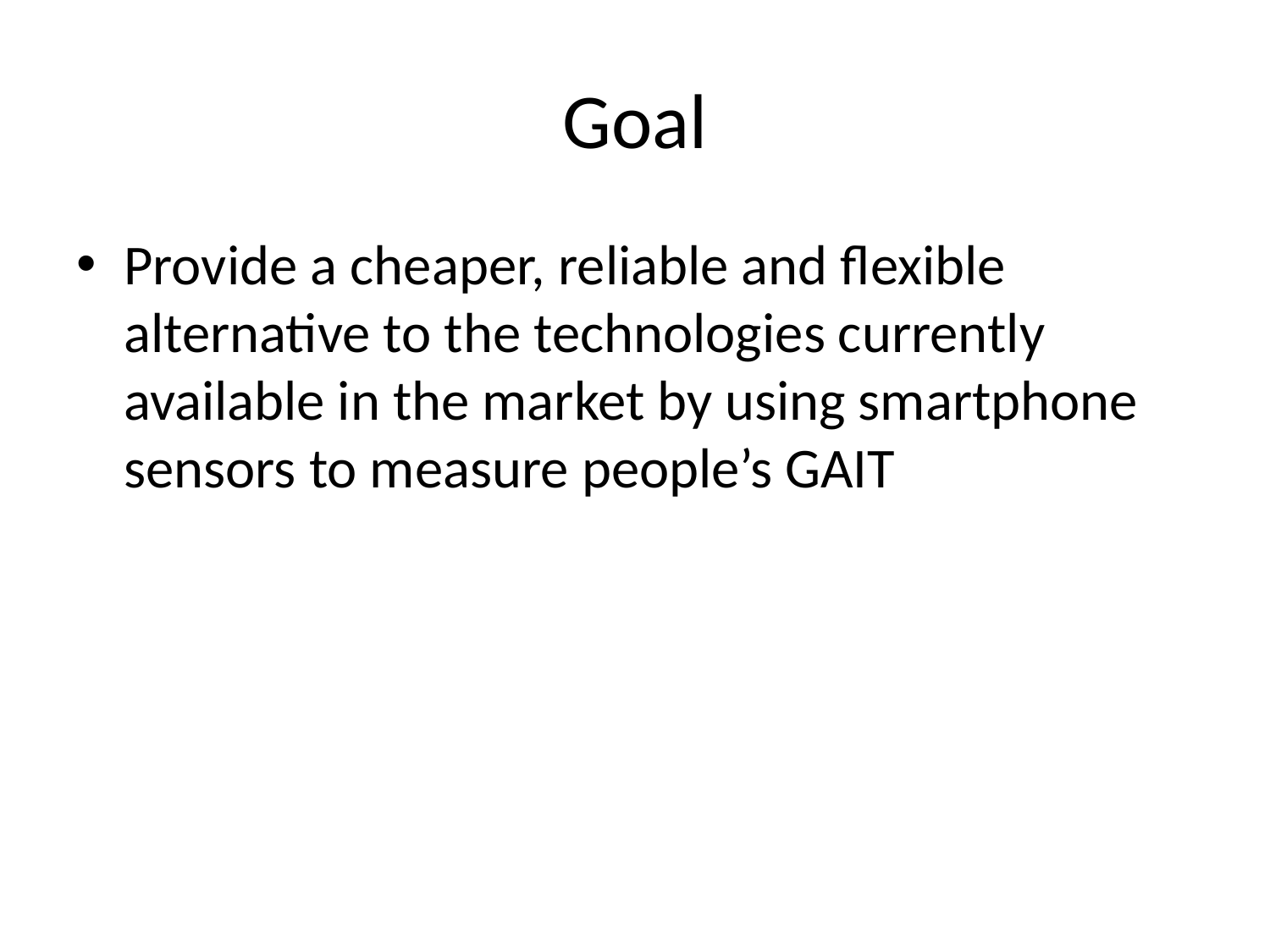

# Goal
Provide a cheaper, reliable and flexible alternative to the technologies currently available in the market by using smartphone sensors to measure people’s GAIT